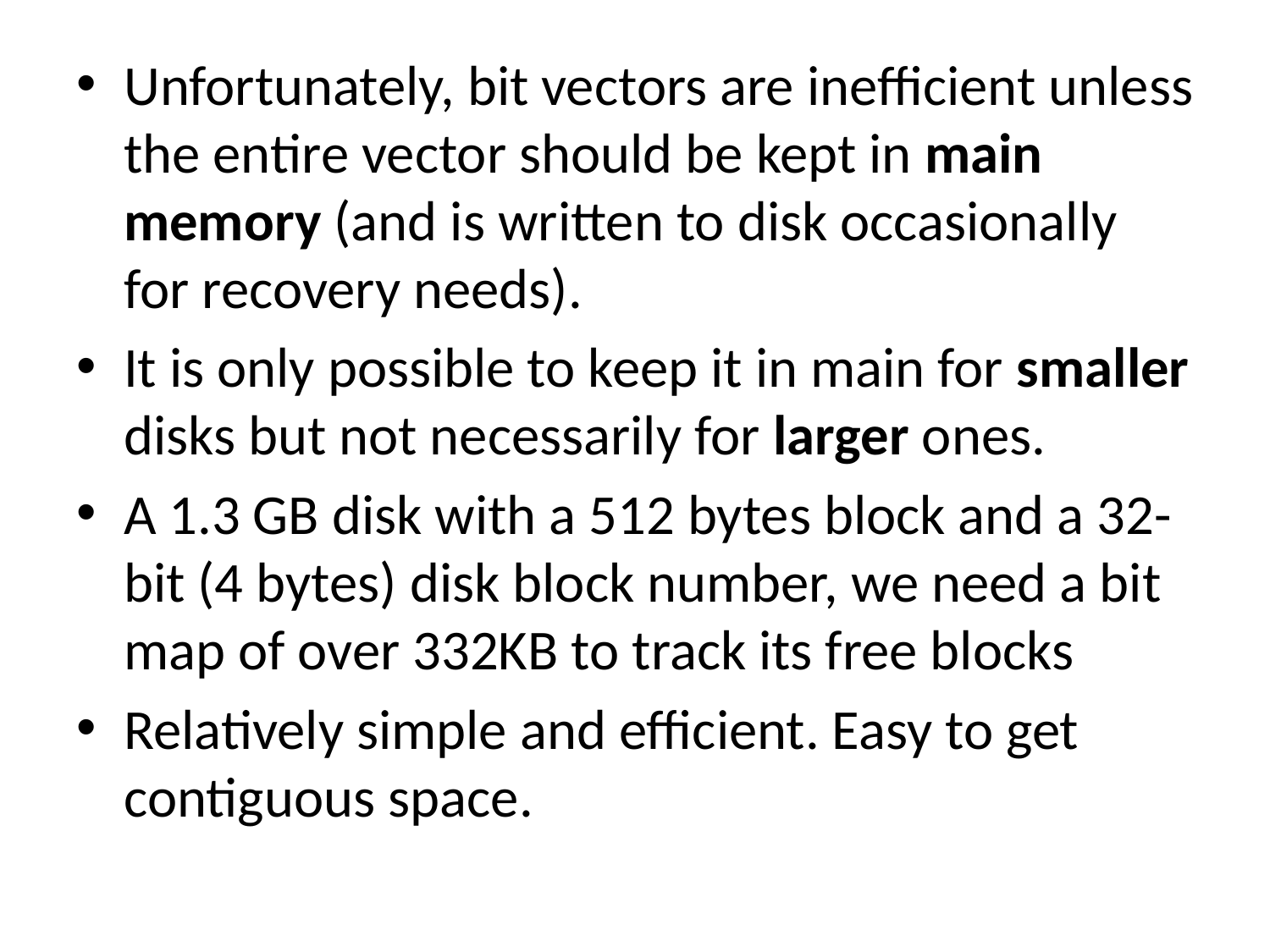

Unfortunately, bit vectors are inefficient unless the entire vector should be kept in main memory (and is written to disk occasionally for recovery needs).
It is only possible to keep it in main for smaller disks but not necessarily for larger ones.
A 1.3 GB disk with a 512 bytes block and a 32-bit (4 bytes) disk block number, we need a bit map of over 332KB to track its free blocks
Relatively simple and efficient. Easy to get contiguous space.